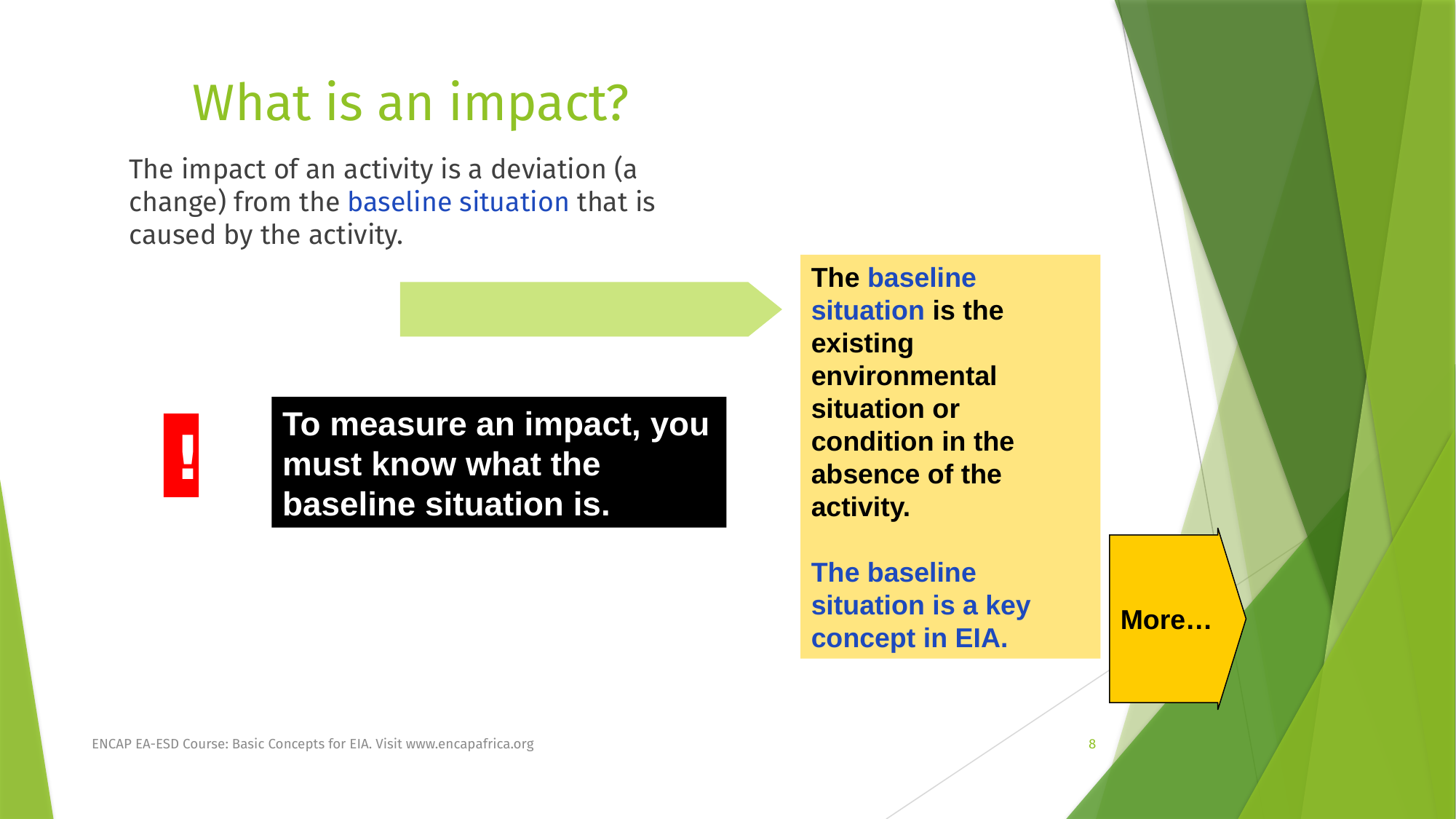

# What is an impact?
The impact of an activity is a deviation (a change) from the baseline situation that is caused by the activity.
The baseline situation is the existing environmental situation or condition in the absence of the activity.

The baseline situation is a key concept in EIA.

To measure an impact, you must know what the baseline situation is.
!
More…
ENCAP EA-ESD Course: Basic Concepts for EIA. Visit www.encapafrica.org
8